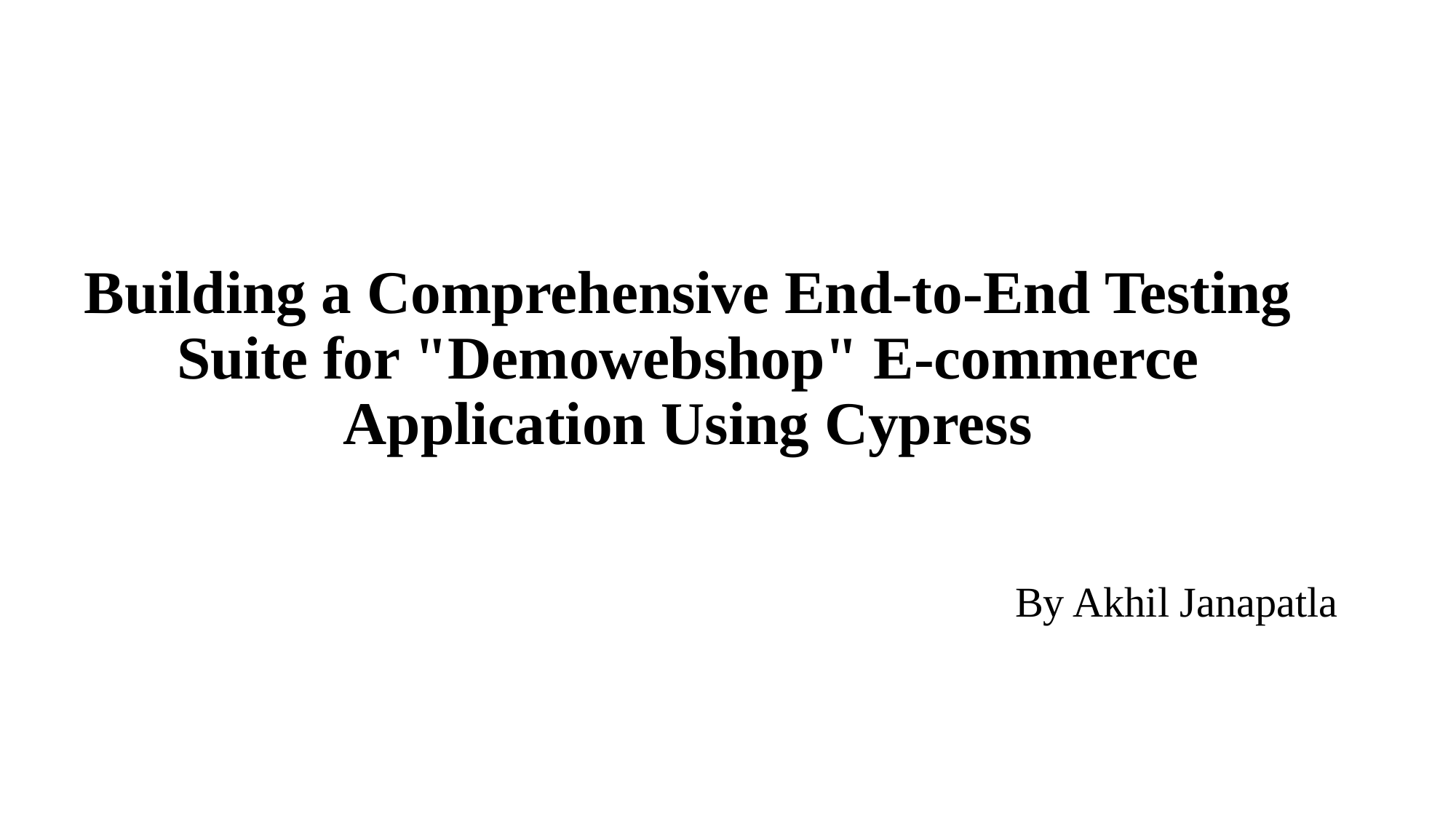

# Building a Comprehensive End-to-End Testing Suite for "Demowebshop" E-commerce Application Using Cypress
By Akhil Janapatla